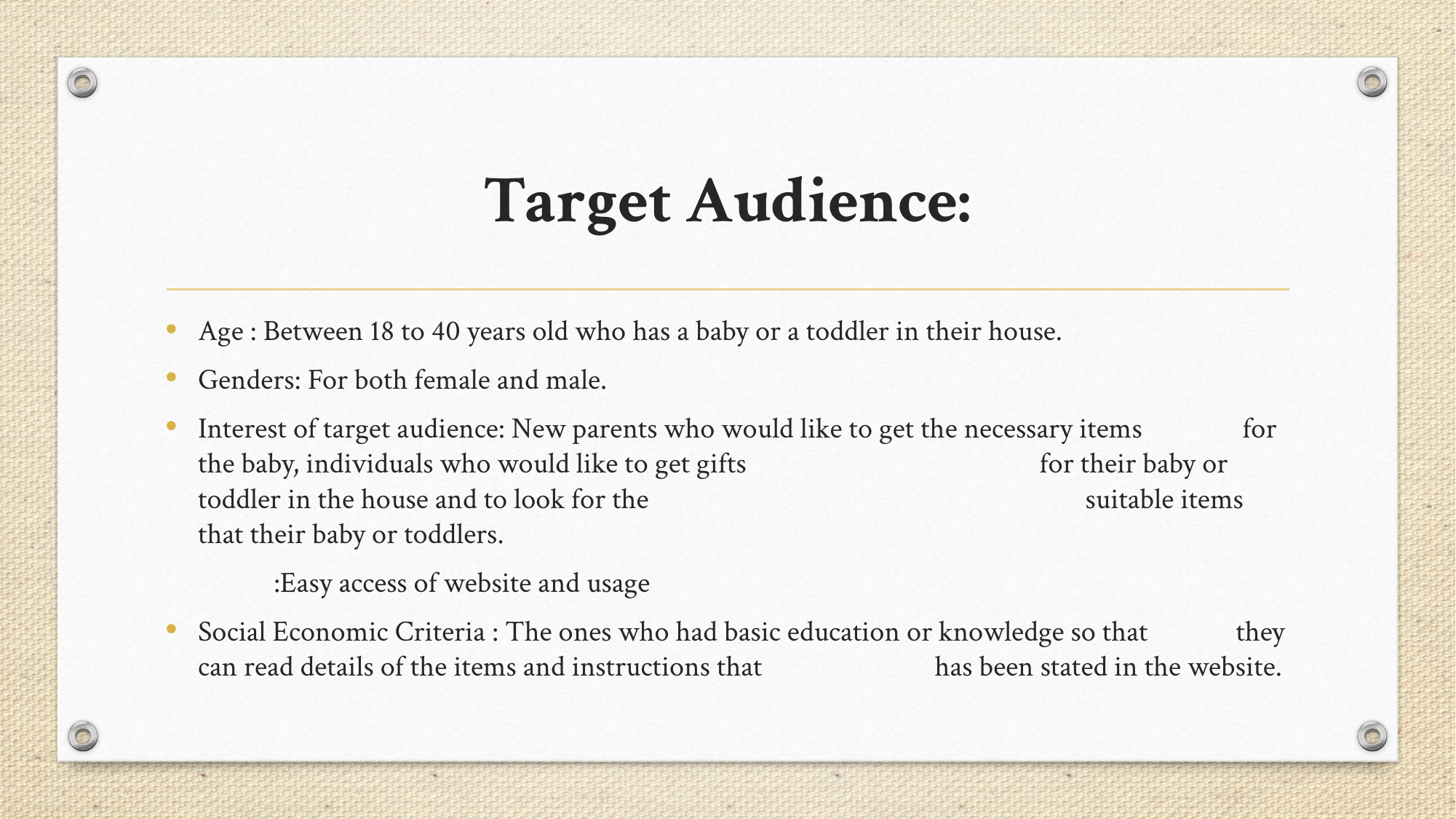

# Target Audience:
Age : Between 18 to 40 years old who has a baby or a toddler in their house.
Genders: For both female and male.
Interest of target audience: New parents who would like to get the necessary items 							           for the baby, individuals who would like to get gifts 					                                  for their baby or toddler in the house and to look for the                     	                                         suitable items that their baby or toddlers.
						   :Easy access of website and usage
Social Economic Criteria : The ones who had basic education or knowledge so that 							          they can read details of the items and instructions that 						                  has been stated in the website.